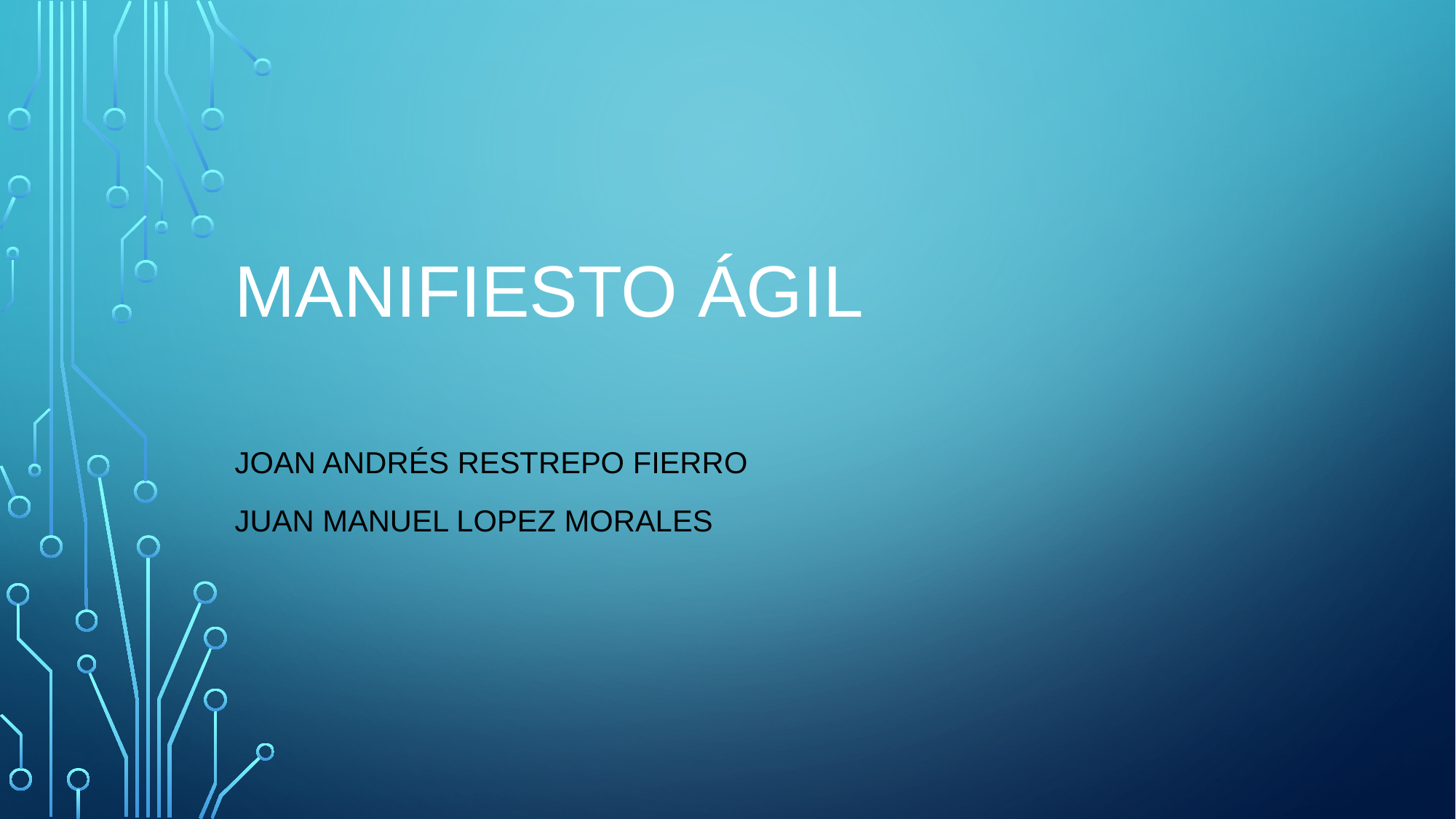

# Manifiesto ágil
Joan Andrés restrepo fierro
Juan Manuel lopez morales